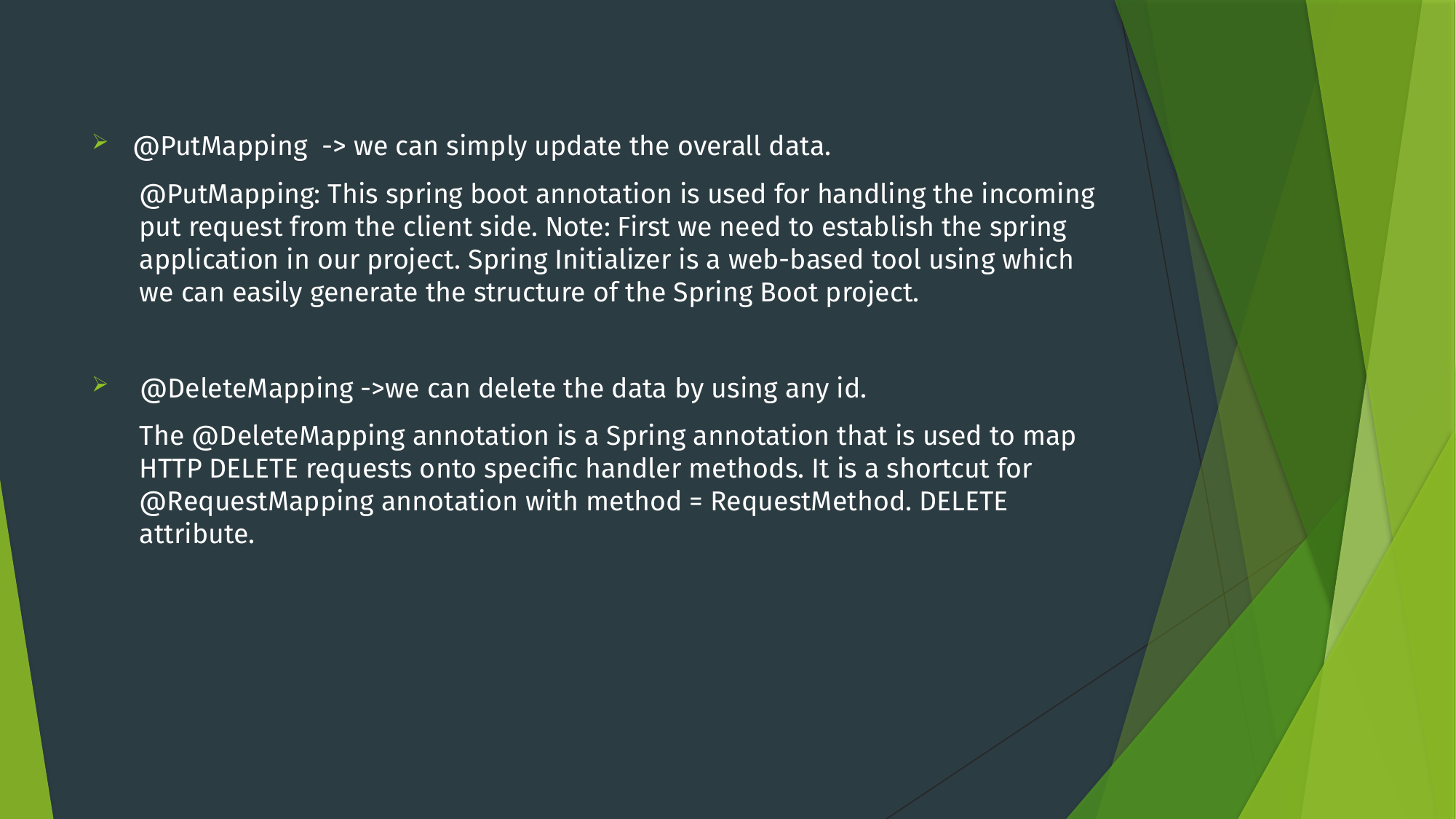

@PutMapping  -> we can simply update the overall data.
@PutMapping: This spring boot annotation is used for handling the incoming put request from the client side. Note: First we need to establish the spring application in our project. Spring Initializer is a web-based tool using which we can easily generate the structure of the Spring Boot project.

 @DeleteMapping ->we can delete the data by using any id.
The @DeleteMapping annotation is a Spring annotation that is used to map HTTP DELETE requests onto specific handler methods. It is a shortcut for @RequestMapping annotation with method = RequestMethod. DELETE attribute.